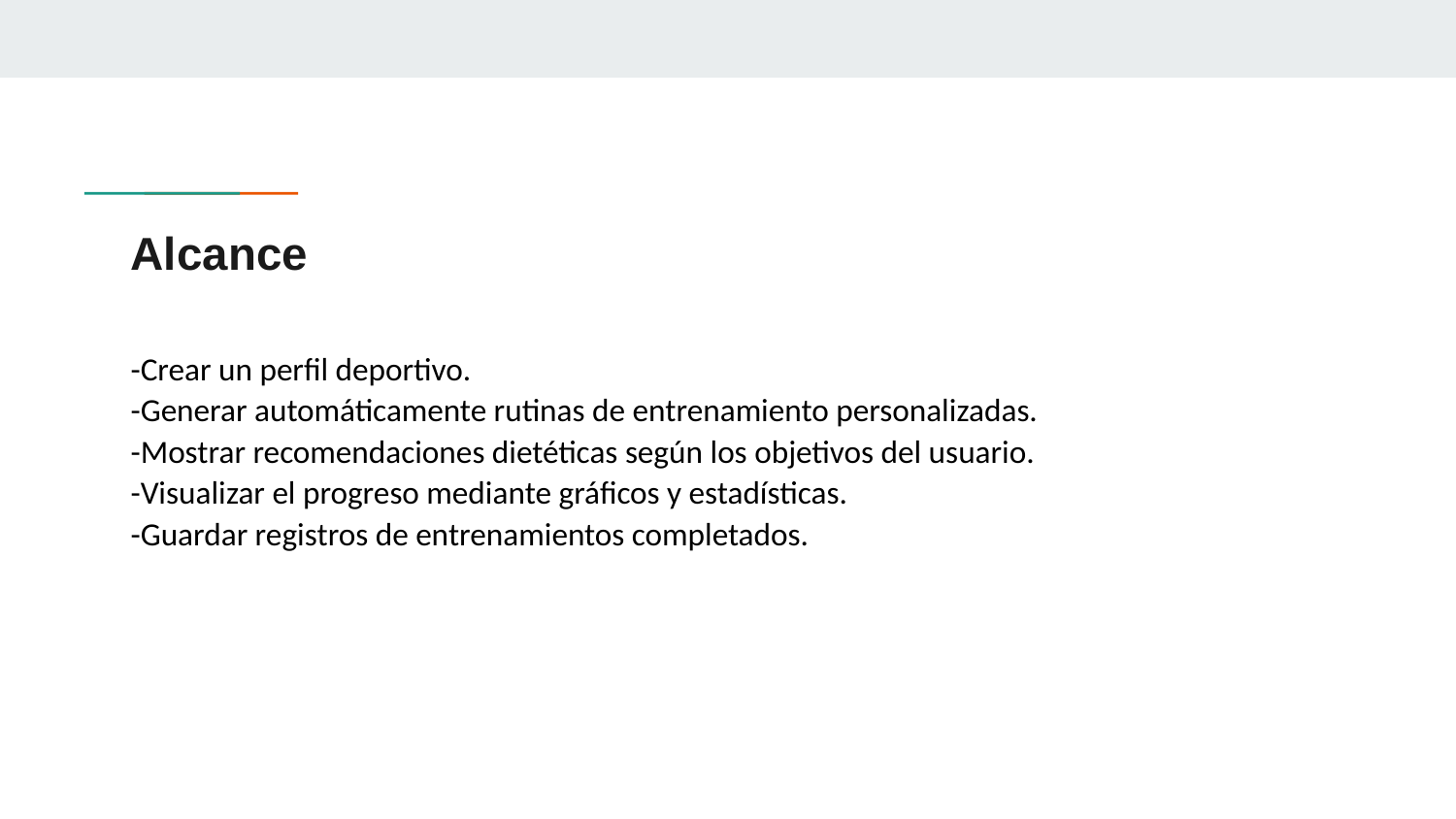

# Alcance
-Crear un perfil deportivo.
-Generar automáticamente rutinas de entrenamiento personalizadas.
-Mostrar recomendaciones dietéticas según los objetivos del usuario.
-Visualizar el progreso mediante gráficos y estadísticas.
-Guardar registros de entrenamientos completados.